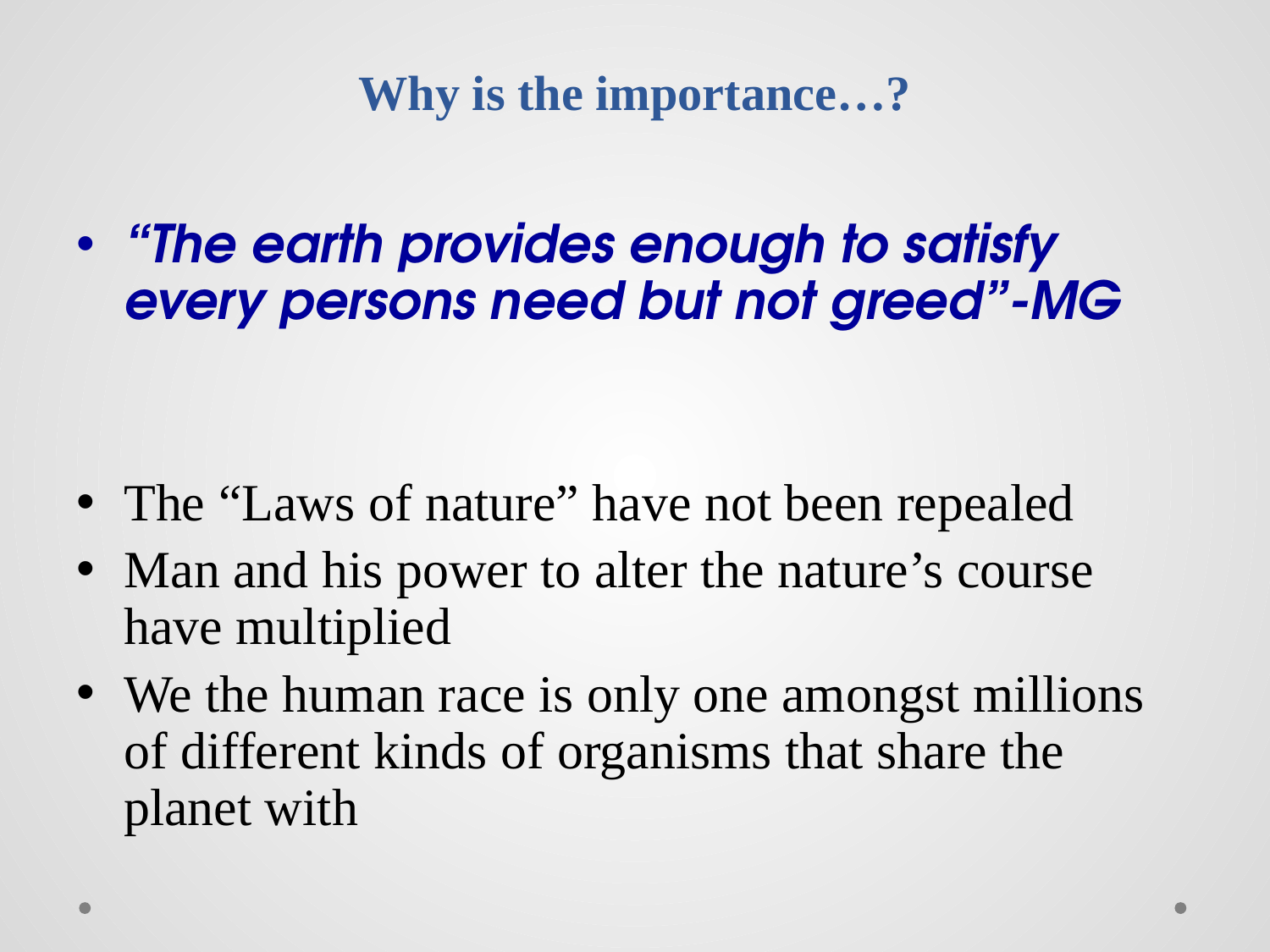

# Why is the importance…?

“The earth provides enough to satisfy every persons need but not greed”-MG

The “Laws of nature” have not been repealed
Man and his power to alter the nature’s course have multiplied
We the human race is only one amongst millions of different kinds of organisms that share the planet with